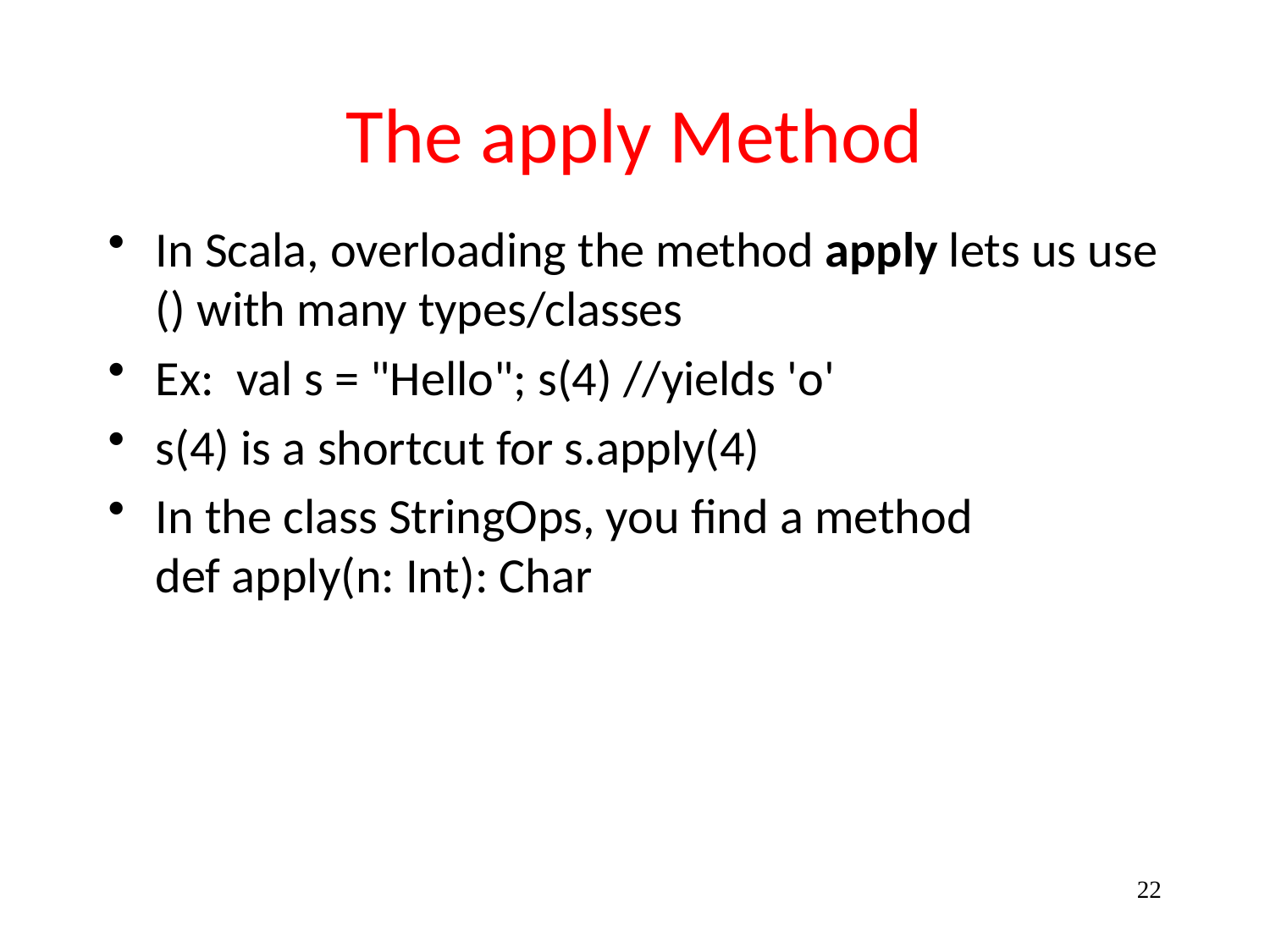

# The apply Method
In Scala, overloading the method apply lets us use () with many types/classes
Ex:  val s = "Hello"; s(4) //yields 'o'
s(4) is a shortcut for s.apply(4)
In the class StringOps, you find a method
def apply(n: Int): Char
22